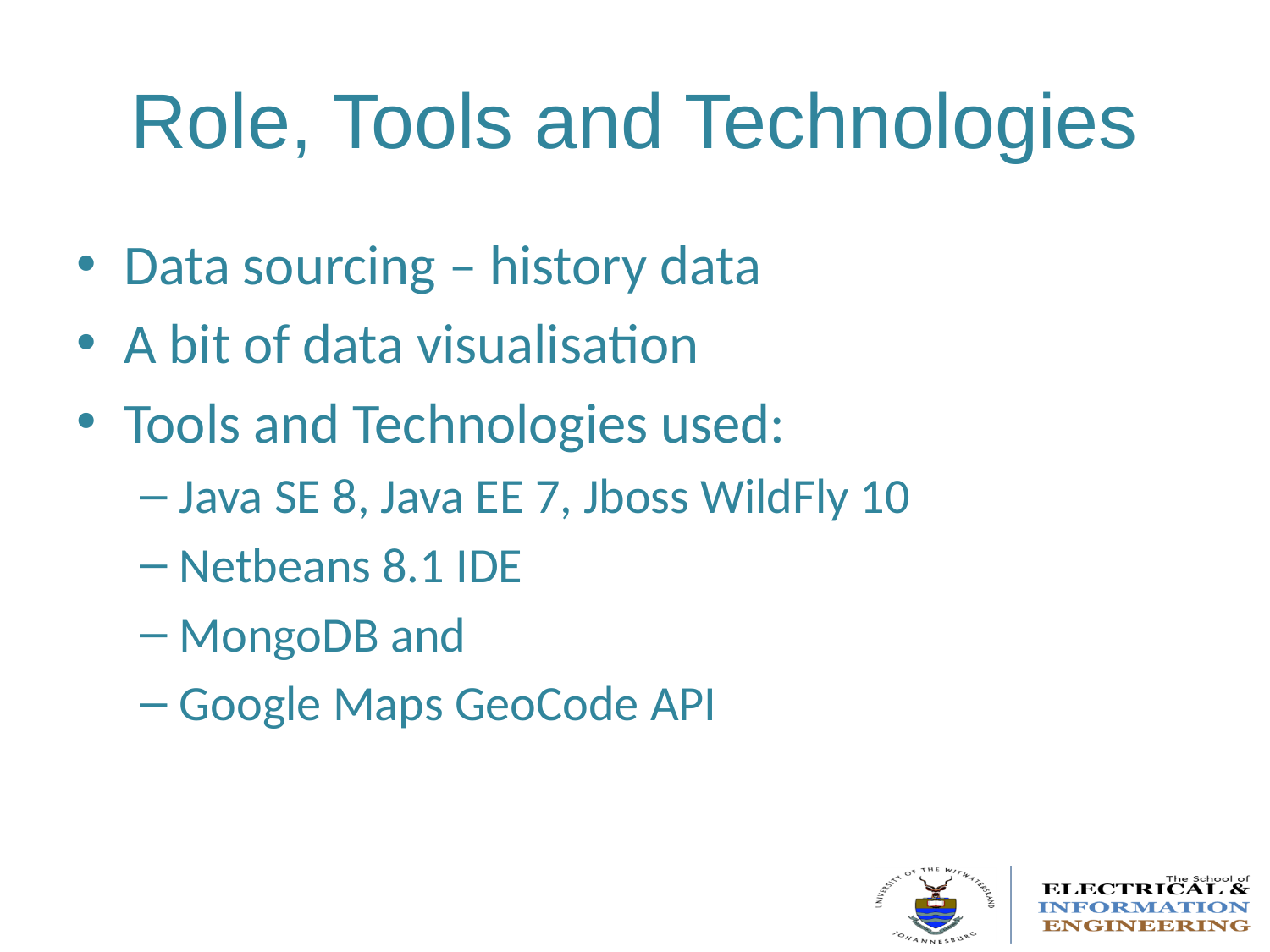

# Role, Tools and Technologies
Data sourcing – history data
A bit of data visualisation
Tools and Technologies used:
Java SE 8, Java EE 7, Jboss WildFly 10
Netbeans 8.1 IDE
MongoDB and
Google Maps GeoCode API